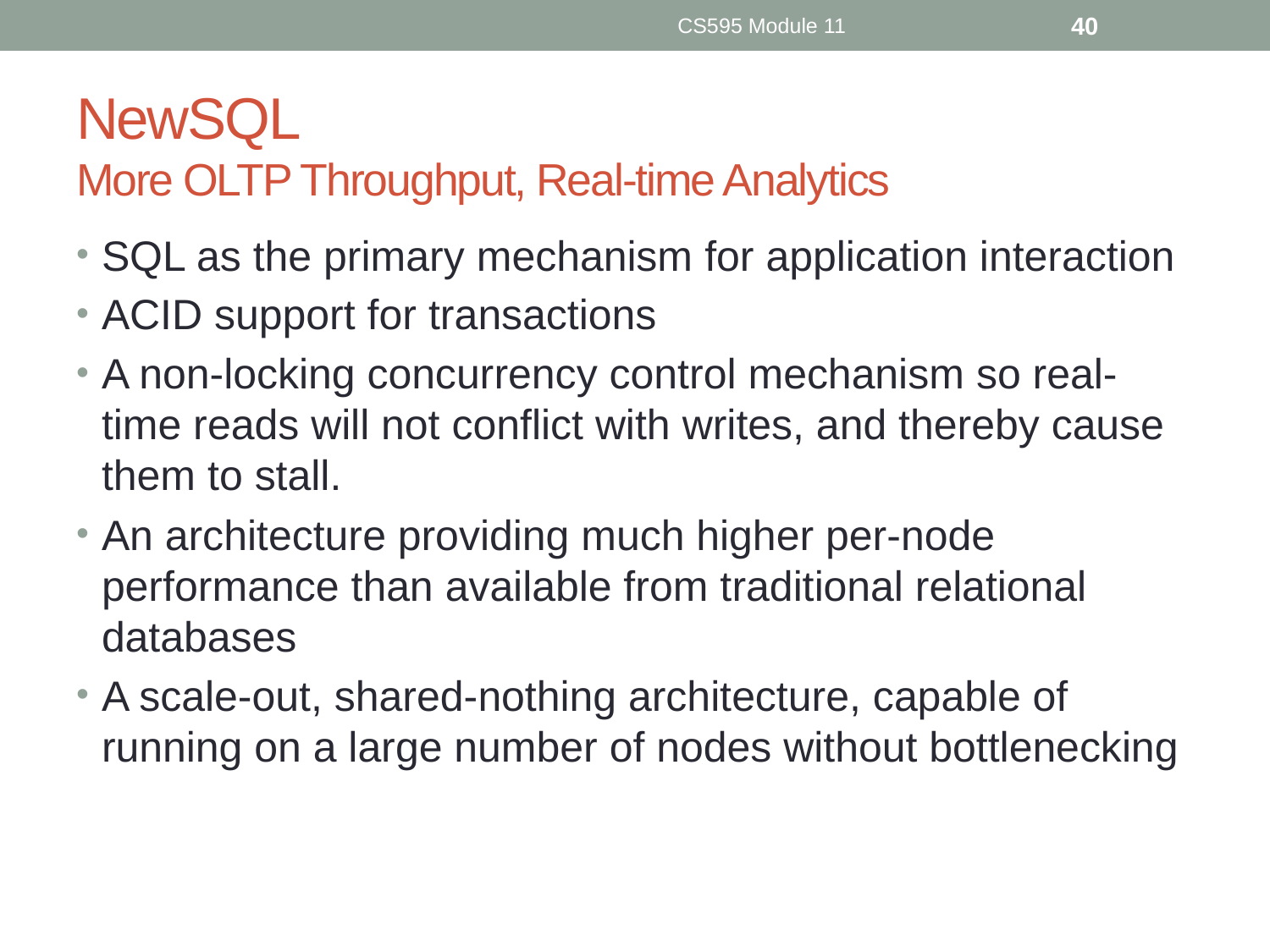

CS595 Module 11
40
# NewSQL More OLTP Throughput, Real-time Analytics
SQL as the primary mechanism for application interaction
ACID support for transactions
A non-locking concurrency control mechanism so real-time reads will not conflict with writes, and thereby cause them to stall.
An architecture providing much higher per-node performance than available from traditional relational databases
A scale-out, shared-nothing architecture, capable of running on a large number of nodes without bottlenecking